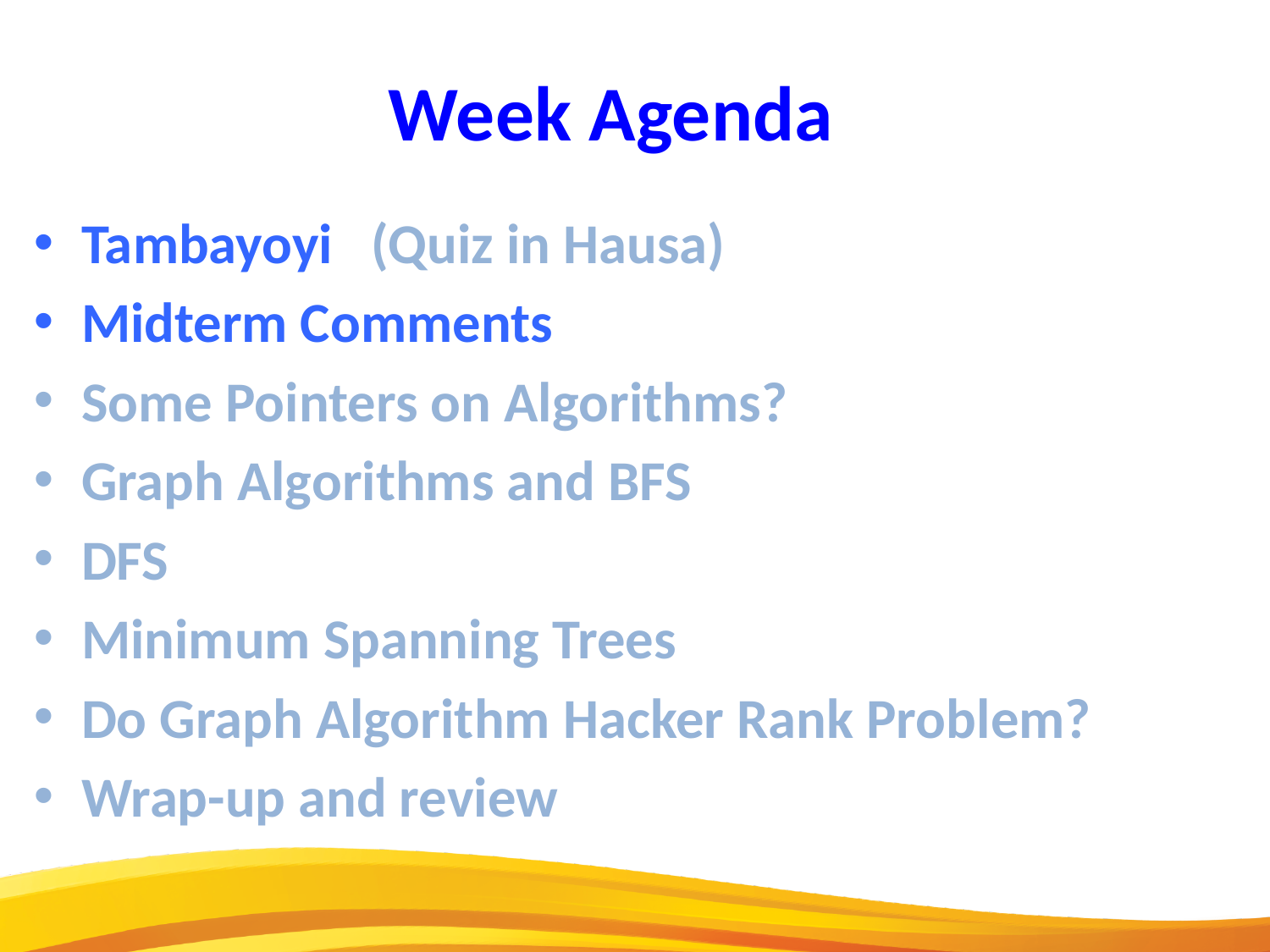

Week Agenda
Tambayoyi   (Quiz in Hausa)
Midterm Comments
Some Pointers on Algorithms?
Graph Algorithms and BFS
DFS
Minimum Spanning Trees
Do Graph Algorithm Hacker Rank Problem?
Wrap-up and review
2